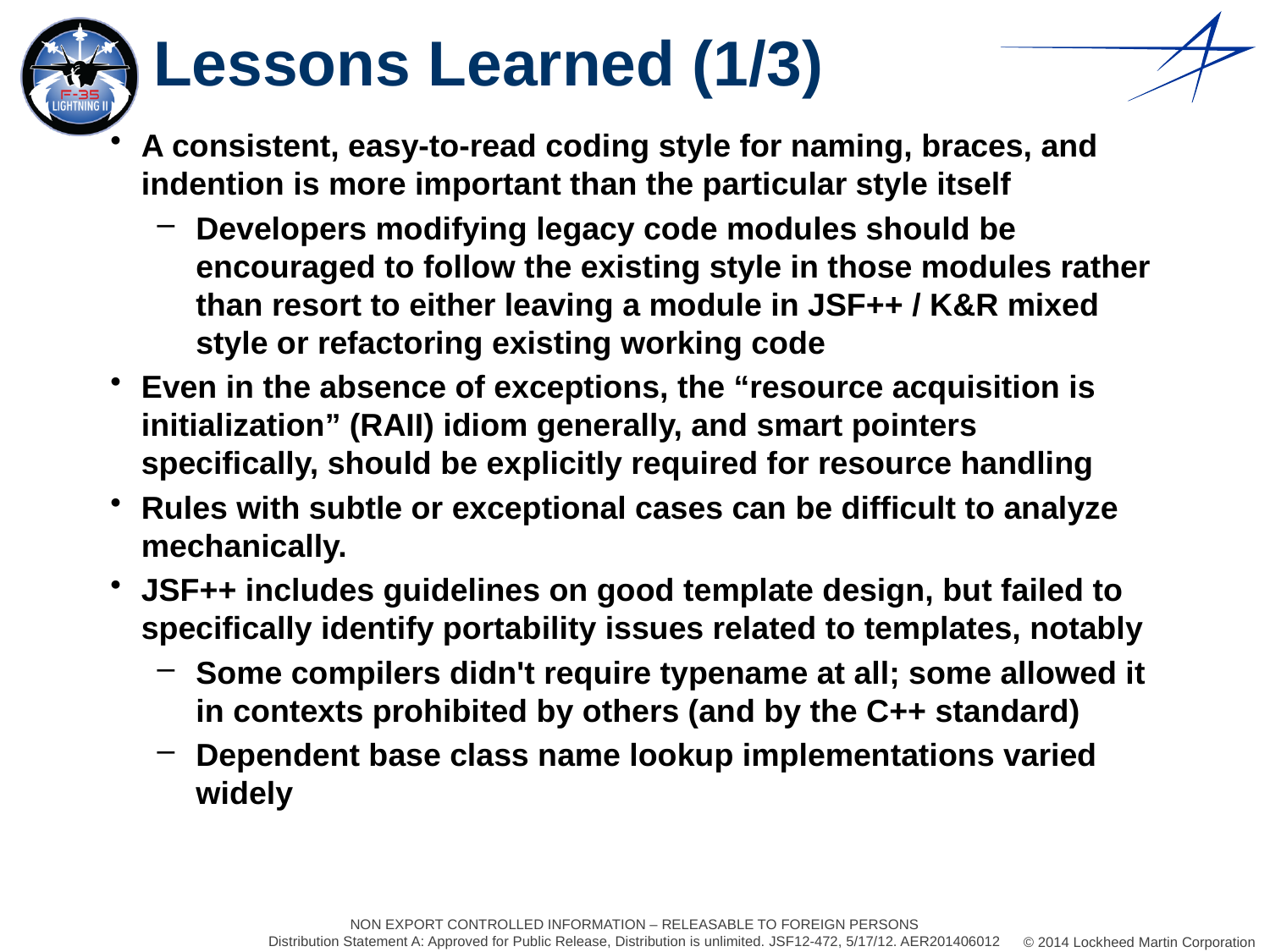

# Lessons Learned (1/3)
A consistent, easy-to-read coding style for naming, braces, and indention is more important than the particular style itself
Developers modifying legacy code modules should be encouraged to follow the existing style in those modules rather than resort to either leaving a module in JSF++ / K&R mixed style or refactoring existing working code
Even in the absence of exceptions, the “resource acquisition is initialization” (RAII) idiom generally, and smart pointers specifically, should be explicitly required for resource handling
Rules with subtle or exceptional cases can be difficult to analyze mechanically.
JSF++ includes guidelines on good template design, but failed to specifically identify portability issues related to templates, notably
Some compilers didn't require typename at all; some allowed it in contexts prohibited by others (and by the C++ standard)
Dependent base class name lookup implementations varied widely